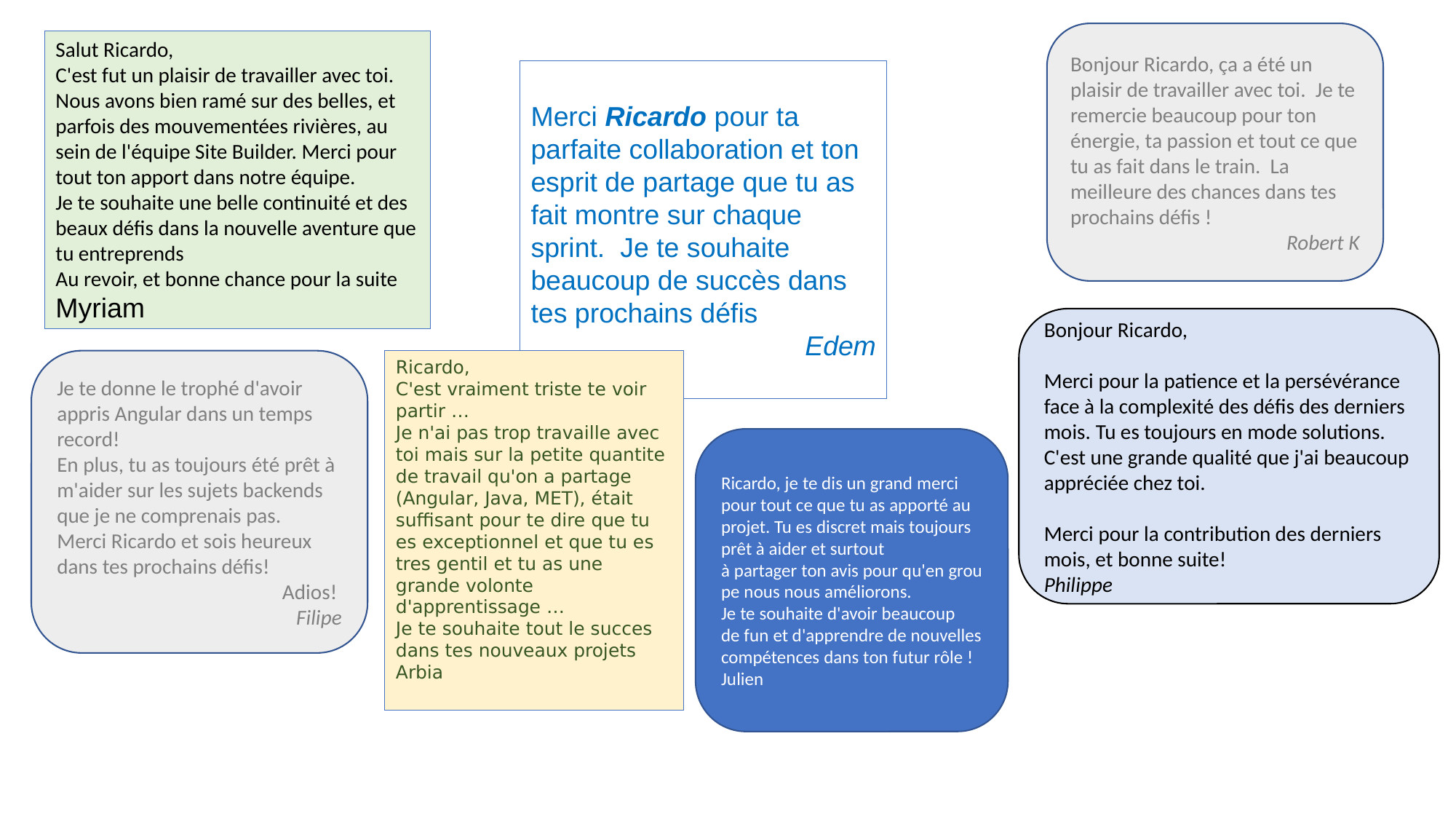

Bonjour Ricardo, ça a été un plaisir de travailler avec toi.  Je te remercie beaucoup pour ton énergie, ta passion et tout ce que tu as fait dans le train.  La meilleure des chances dans tes prochains défis !
Robert K
Salut Ricardo,
C'est fut un plaisir de travailler avec toi. Nous avons bien ramé sur des belles, et parfois des mouvementées rivières, au sein de l'équipe Site Builder. Merci pour tout ton apport dans notre équipe.
Je te souhaite une belle continuité et des beaux défis dans la nouvelle aventure que tu entreprends
Au revoir, et bonne chance pour la suite
Myriam

Merci Ricardo pour ta parfaite collaboration et ton esprit de partage que tu as fait montre sur chaque sprint.  Je te souhaite beaucoup de succès dans tes prochains défis
 Edem

Bonjour Ricardo,
Merci pour la patience et la persévérance face à la complexité des défis des derniers mois. Tu es toujours en mode solutions. C'est une grande qualité que j'ai beaucoup appréciée chez toi.
Merci pour la contribution des derniers mois, et bonne suite!
Philippe
Ricardo,
C'est vraiment triste te voir partir …
Je n'ai pas trop travaille avec toi mais sur la petite quantite de travail qu'on a partage (Angular, Java, MET), était suffisant pour te dire que tu es exceptionnel et que tu es tres gentil et tu as une grande volonte d'apprentissage …
Je te souhaite tout le succes dans tes nouveaux projets
Arbia

Je te donne le trophé d'avoir appris Angular dans un temps record!
En plus, tu as toujours été prêt à m'aider sur les sujets backends que je ne comprenais pas.
Merci Ricardo et sois heureux dans tes prochains défis!
Adios!
Filipe
Ricardo, je te dis un grand merci pour tout ce que tu as apporté au projet. Tu es discret mais toujours prêt à aider et surtout à partager ton avis pour qu'en groupe nous nous améliorons.
Je te souhaite d'avoir beaucoup de fun et d'apprendre de nouvellescompétences dans ton futur rôle ! Julien